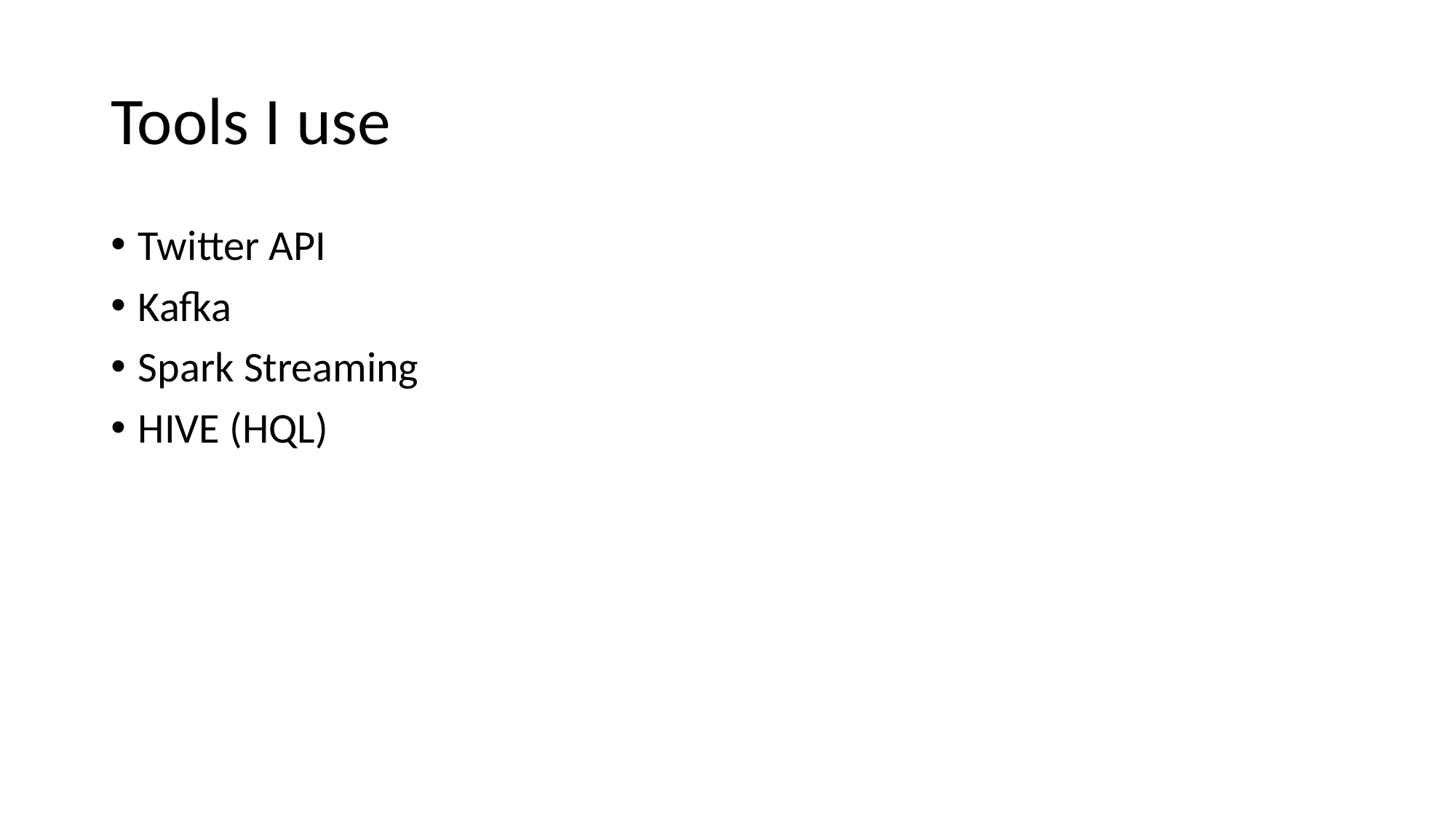

# Tools I use
Twitter API
Kafka
Spark Streaming
HIVE (HQL)